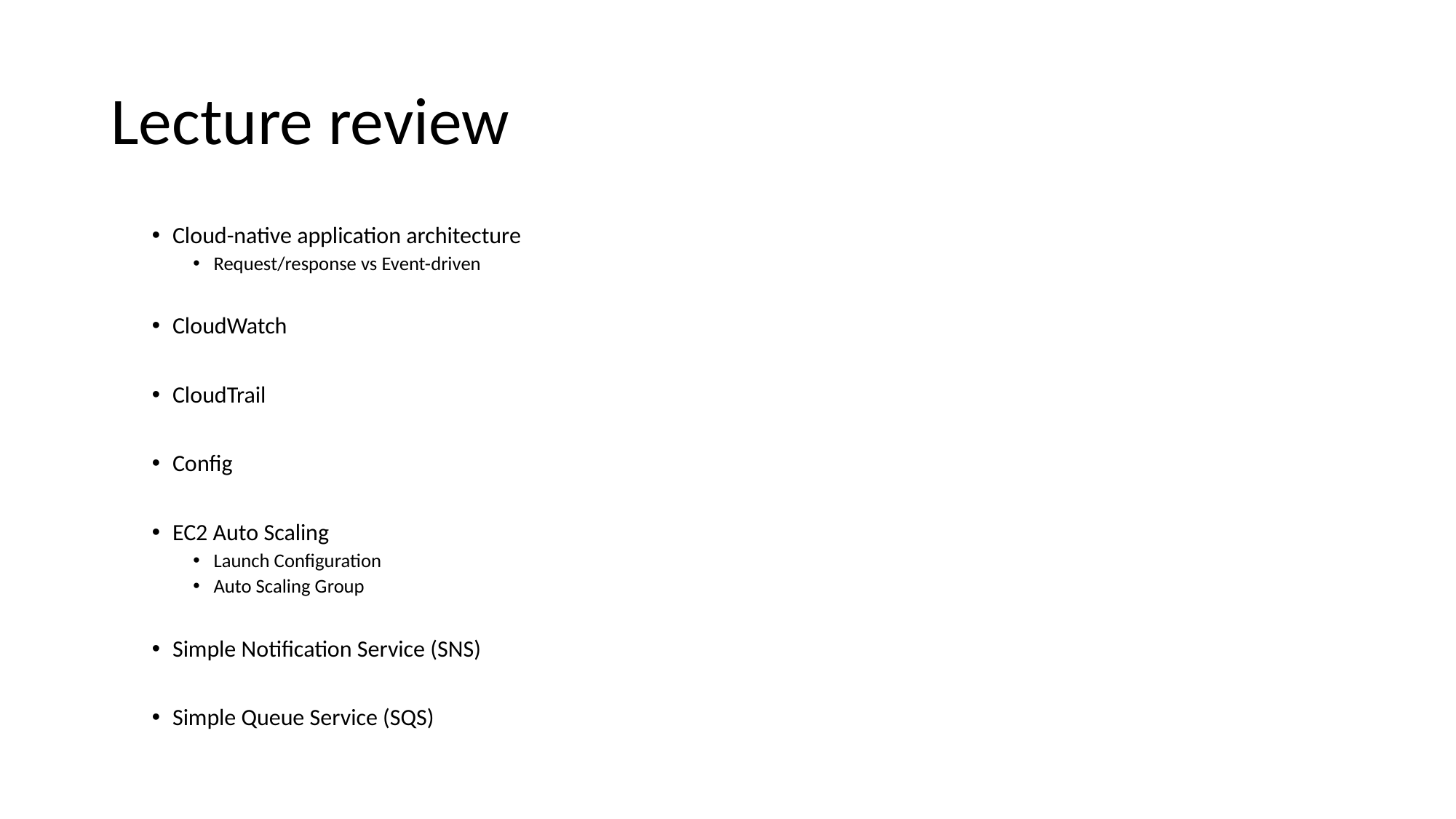

# Lecture review
Cloud-native application architecture
Request/response vs Event-driven

CloudWatch

CloudTrail

Config

EC2 Auto Scaling
Launch Configuration
Auto Scaling Group

Simple Notification Service (SNS)

Simple Queue Service (SQS)